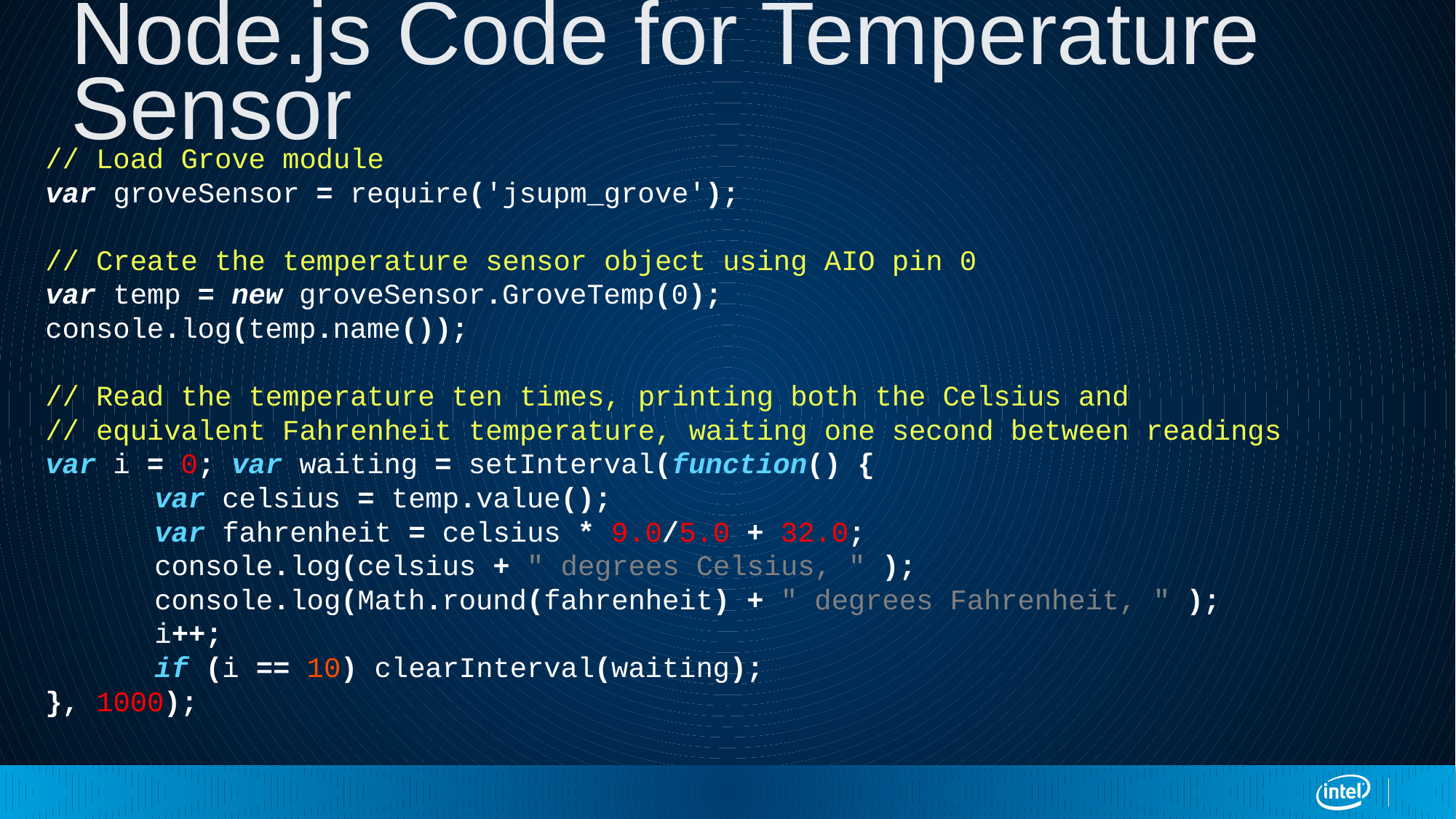

# Node.js Code for Temperature Sensor
// Load Grove module
var groveSensor = require('jsupm_grove');

// Create the temperature sensor object using AIO pin 0
var temp = new groveSensor.GroveTemp(0);
console.log(temp.name());

// Read the temperature ten times, printing both the Celsius and
// equivalent Fahrenheit temperature, waiting one second between readings
var i = 0; var waiting = setInterval(function() {
	var celsius = temp.value();
	var fahrenheit = celsius * 9.0/5.0 + 32.0;
	console.log(celsius + " degrees Celsius, " );
	console.log(Math.round(fahrenheit) + " degrees Fahrenheit, " );
	i++;
	if (i == 10) clearInterval(waiting);
}, 1000);